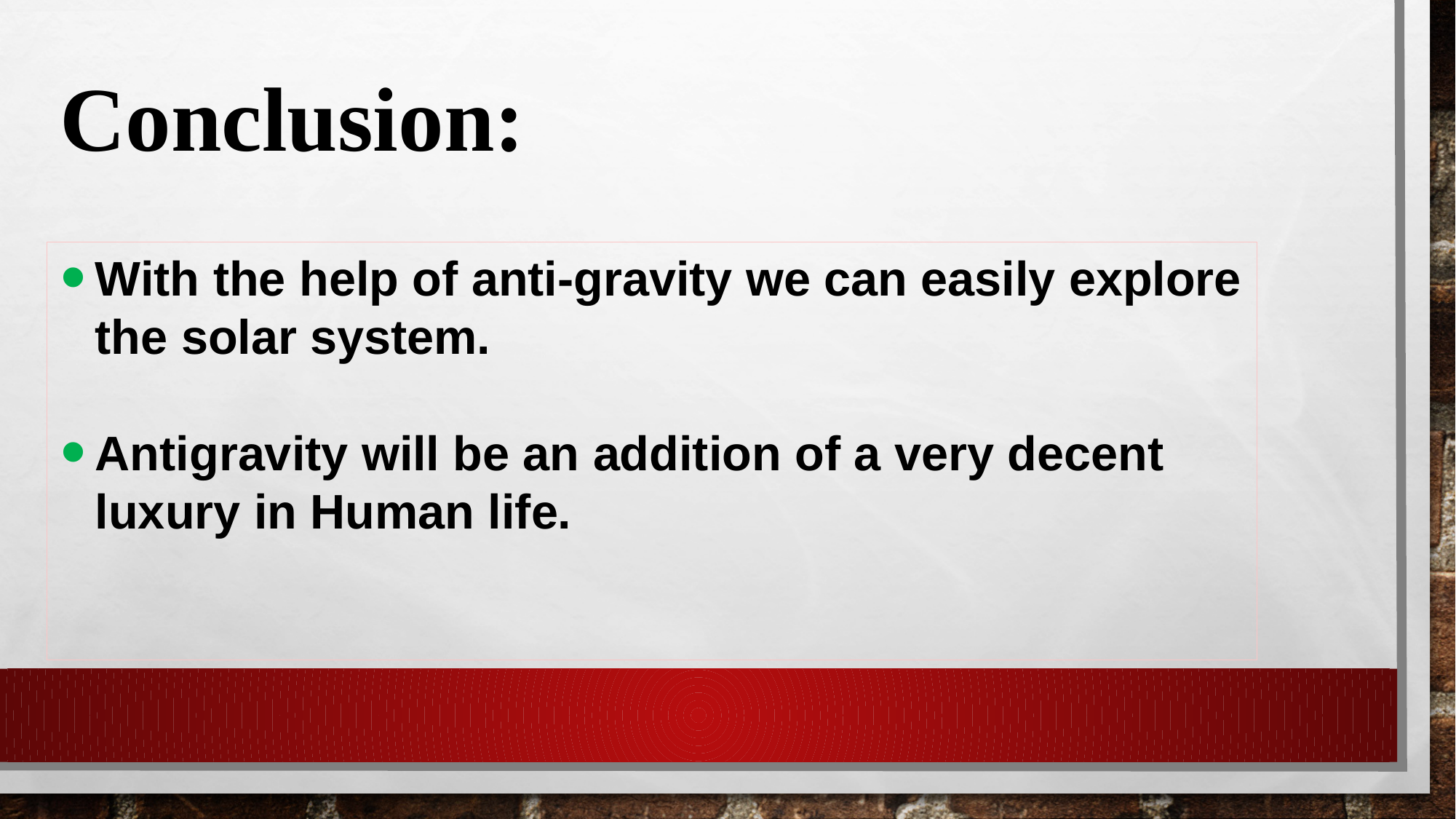

Conclusion:
With the help of anti-gravity we can easily explore the solar system.

Antigravity will be an addition of a very decent luxury in Human life.